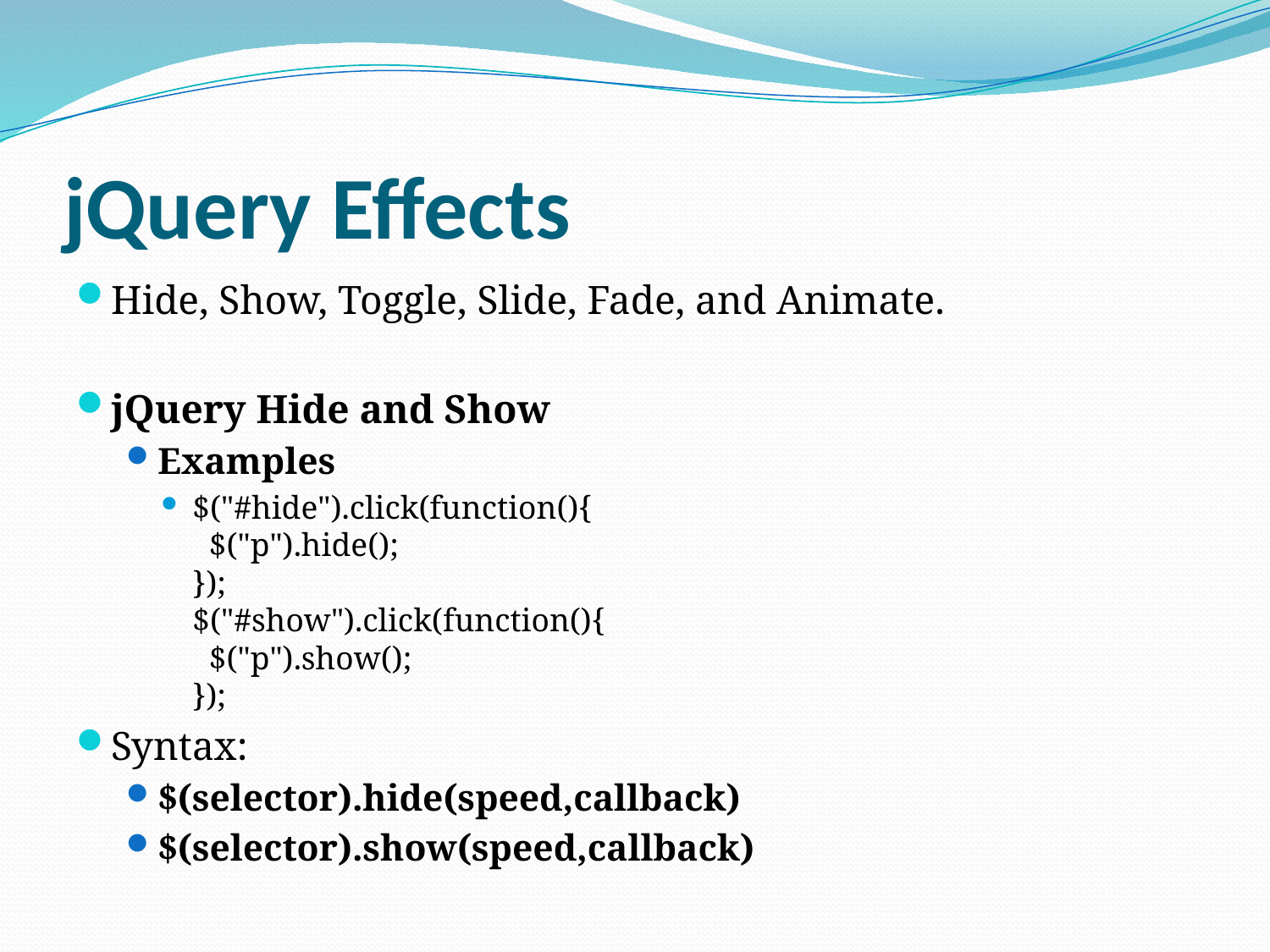

# jQuery Effects
Hide, Show, Toggle, Slide, Fade, and Animate.

jQuery Hide and Show
Examples
$("#hide").click(function(){
  $("p").hide();
});
$("#show").click(function(){
  $("p").show();
});
Syntax:
$(selector).hide(speed,callback)
$(selector).show(speed,callback)